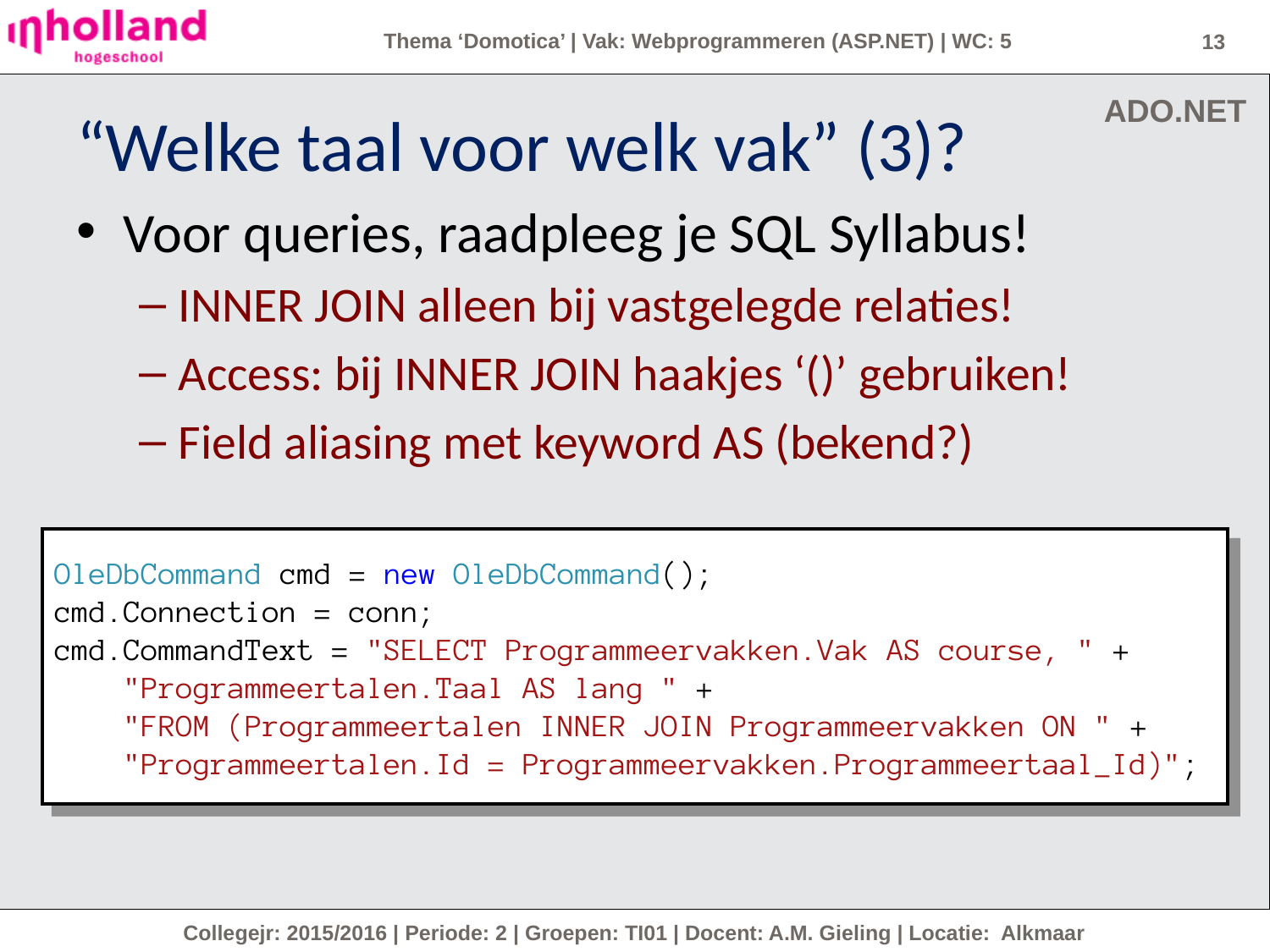

13
ADO.NET
# “Welke taal voor welk vak” (3)?
Voor queries, raadpleeg je SQL Syllabus!
INNER JOIN alleen bij vastgelegde relaties!
Access: bij INNER JOIN haakjes ‘()’ gebruiken!
Field aliasing met keyword AS (bekend?)
OleDbCommand cmd = new OleDbCommand();
cmd.Connection = conn;
cmd.CommandText = "SELECT Programmeervakken.Vak AS course, " +
    "Programmeertalen.Taal AS lang " +
    "FROM (Programmeertalen INNER JOIN Programmeervakken ON " +
    "Programmeertalen.Id = Programmeervakken.Programmeertaal_Id)";